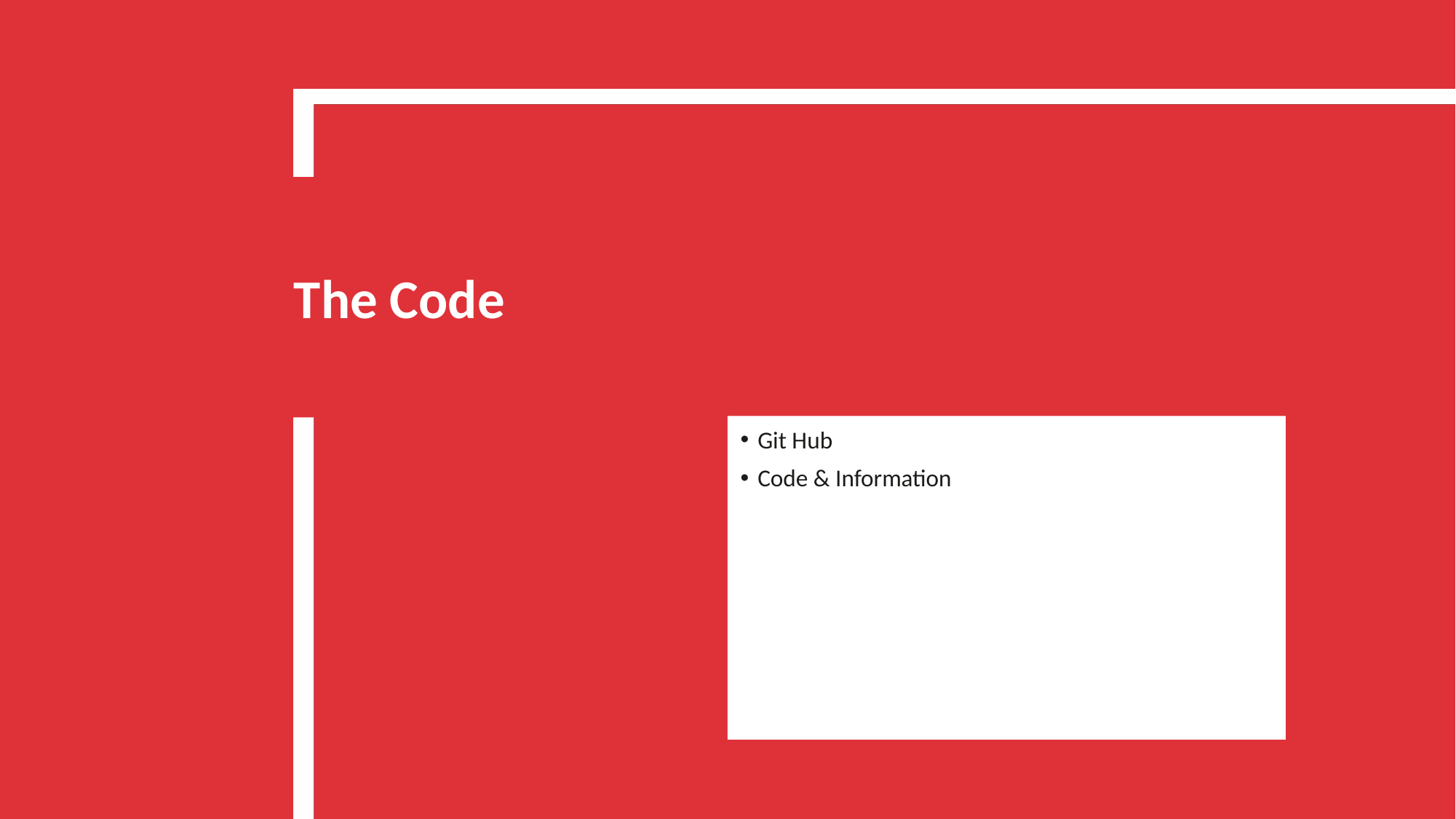

# The Code
Git Hub
Code & Information